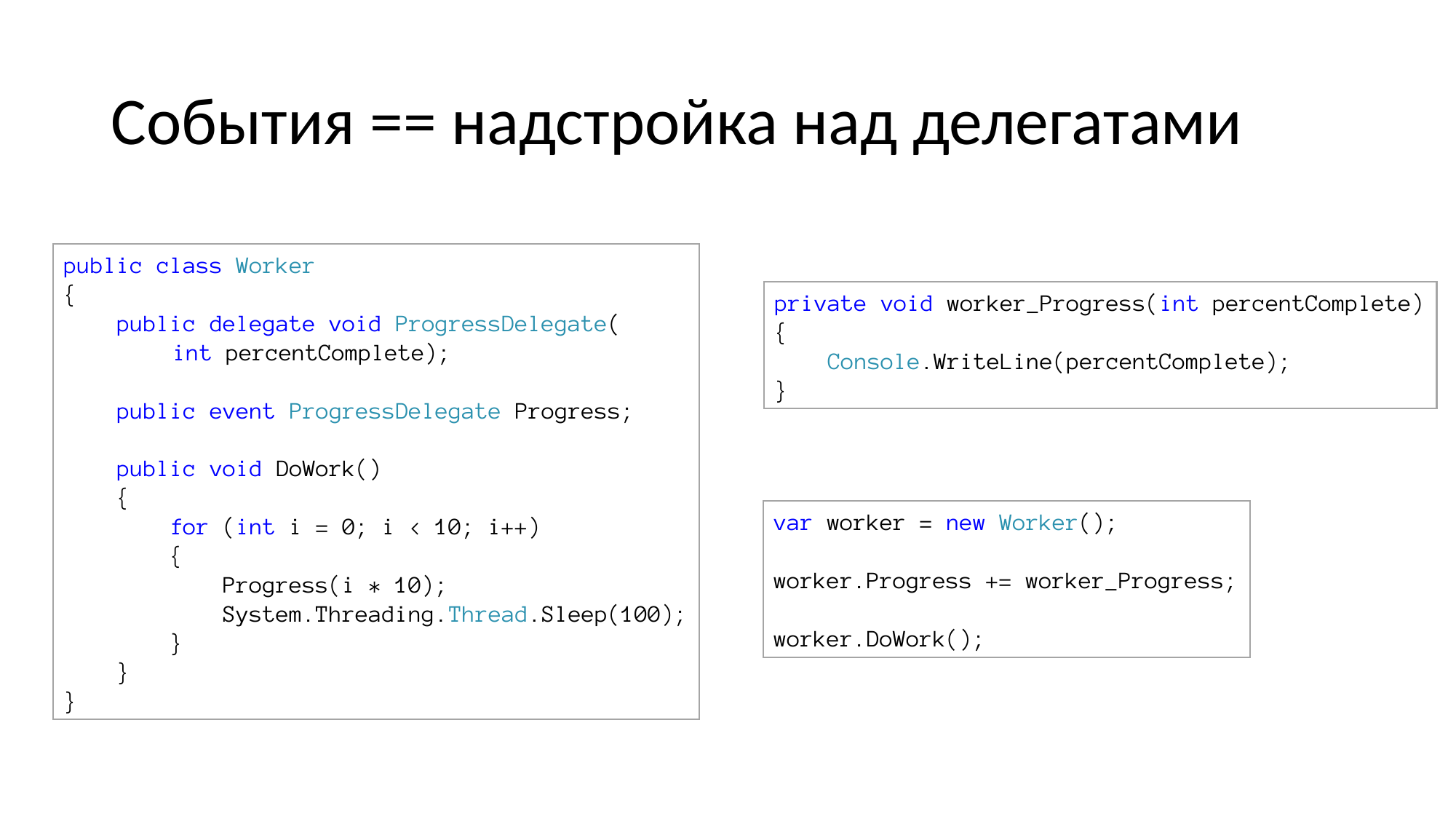

# События == надстройка над делегатами
public class Worker
{
    public delegate void ProgressDelegate(
	int percentComplete);
    public event ProgressDelegate Progress;
    public void DoWork()
    {
        for (int i = 0; i < 10; i++)
        {
            Progress(i * 10);
            System.Threading.Thread.Sleep(100);
        }
    }
}
private void worker_Progress(int percentComplete)
{
    Console.WriteLine(percentComplete);
}
var worker = new Worker();
worker.Progress += worker_Progress;
worker.DoWork();